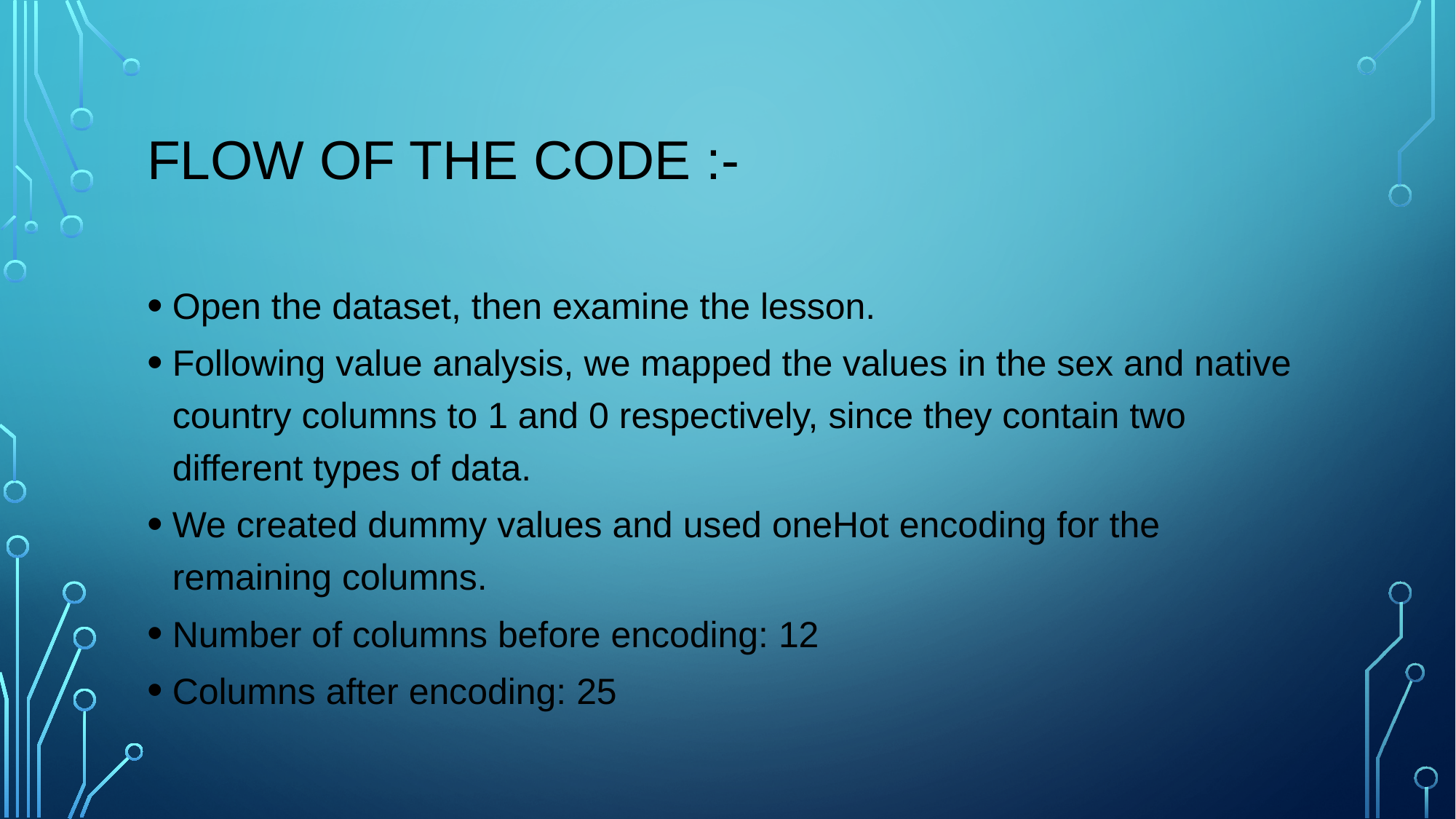

# Flow of the code :-
Open the dataset, then examine the lesson.
Following value analysis, we mapped the values in the sex and native country columns to 1 and 0 respectively, since they contain two different types of data.
We created dummy values and used oneHot encoding for the remaining columns.
Number of columns before encoding: 12
Columns after encoding: 25